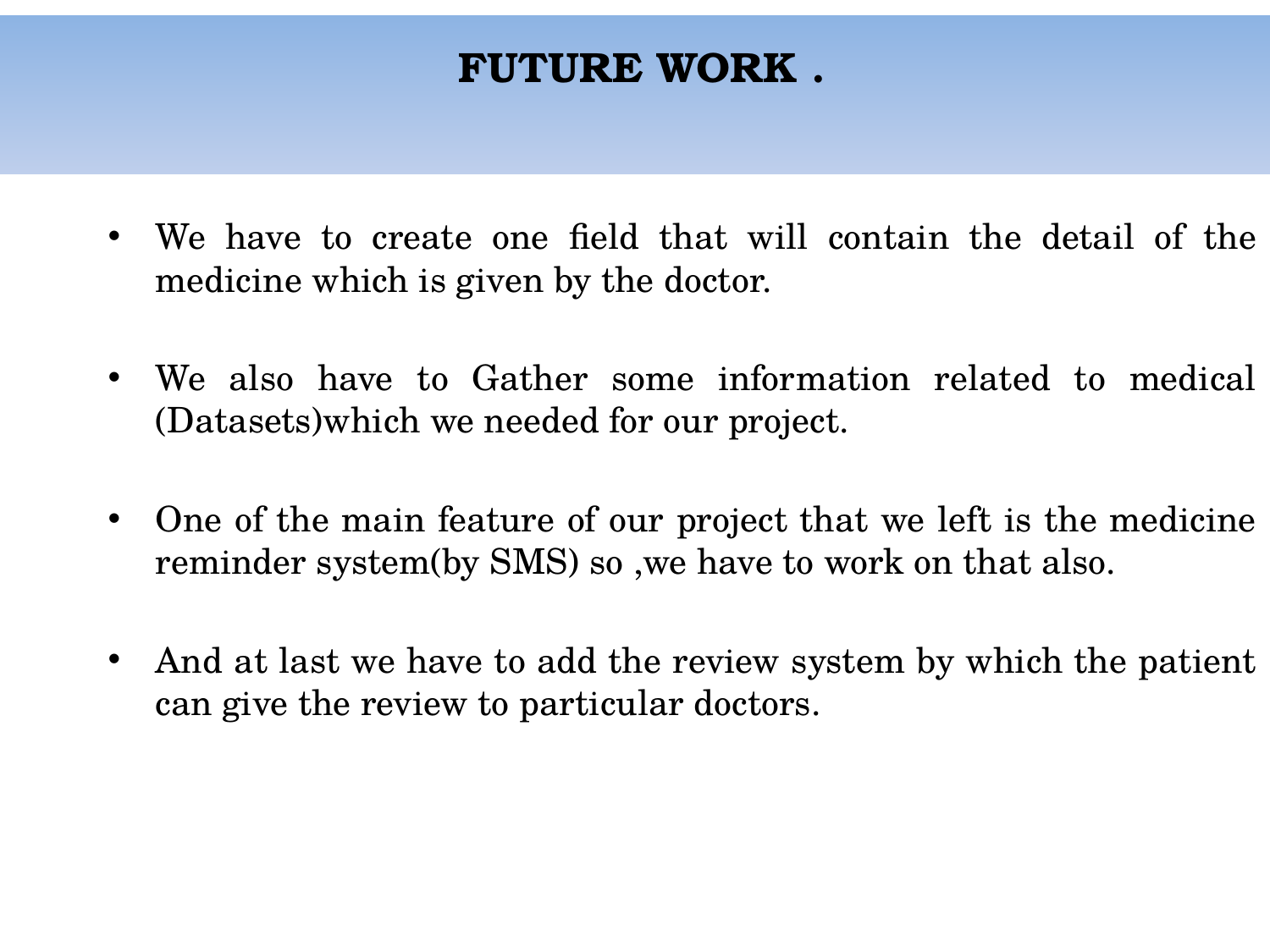

# FUTURE WORK .

We have to create one field that will contain the detail of the medicine which is given by the doctor.

We also have to Gather some information related to medical (Datasets)which we needed for our project.

One of the main feature of our project that we left is the medicine reminder system(by SMS) so ,we have to work on that also.

And at last we have to add the review system by which the patient can give the review to particular doctors.